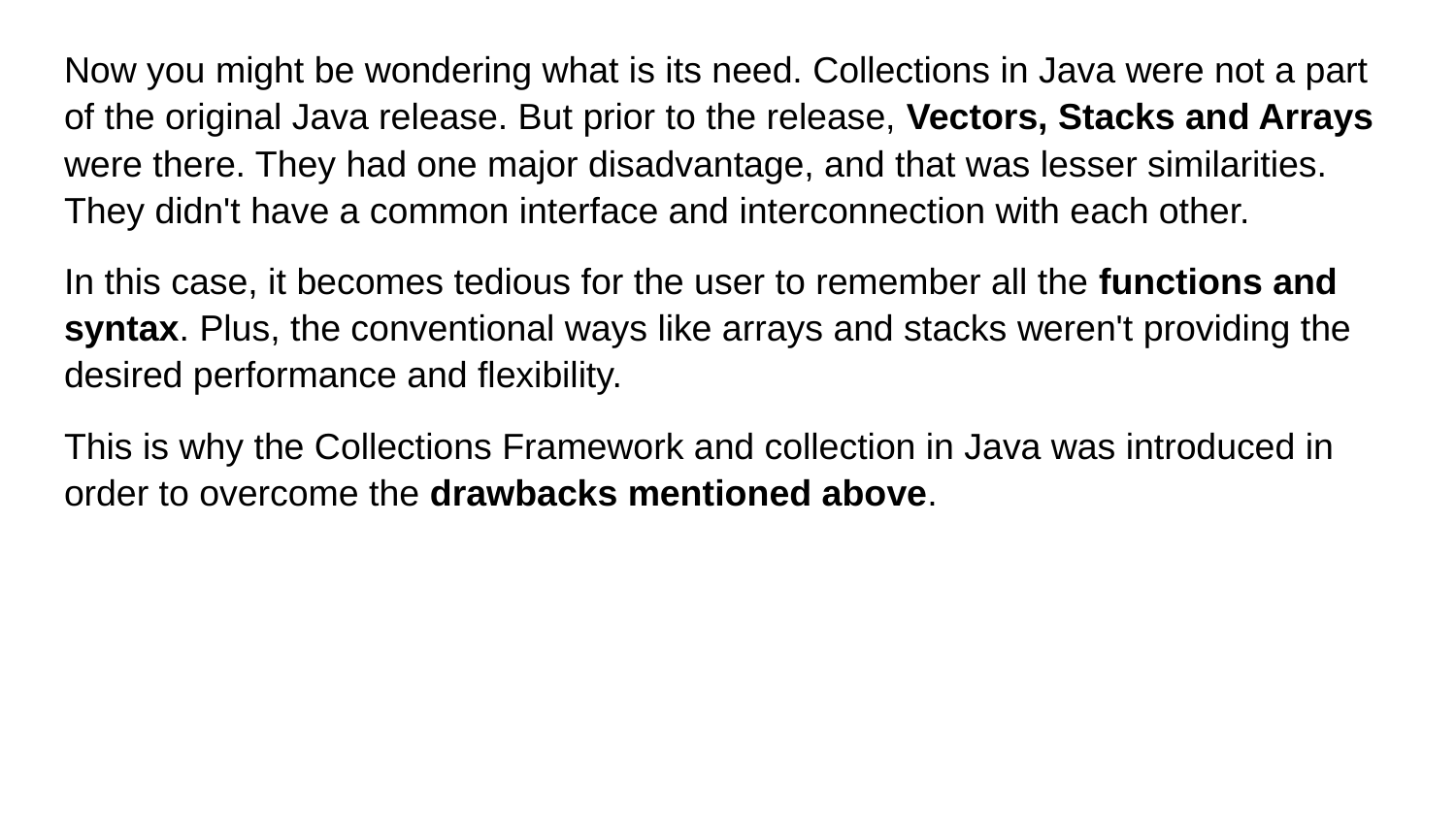

Now you might be wondering what is its need. Collections in Java were not a part of the original Java release. But prior to the release, Vectors, Stacks and Arrays were there. They had one major disadvantage, and that was lesser similarities. They didn't have a common interface and interconnection with each other.
In this case, it becomes tedious for the user to remember all the functions and syntax. Plus, the conventional ways like arrays and stacks weren't providing the desired performance and flexibility.
This is why the Collections Framework and collection in Java was introduced in order to overcome the drawbacks mentioned above.